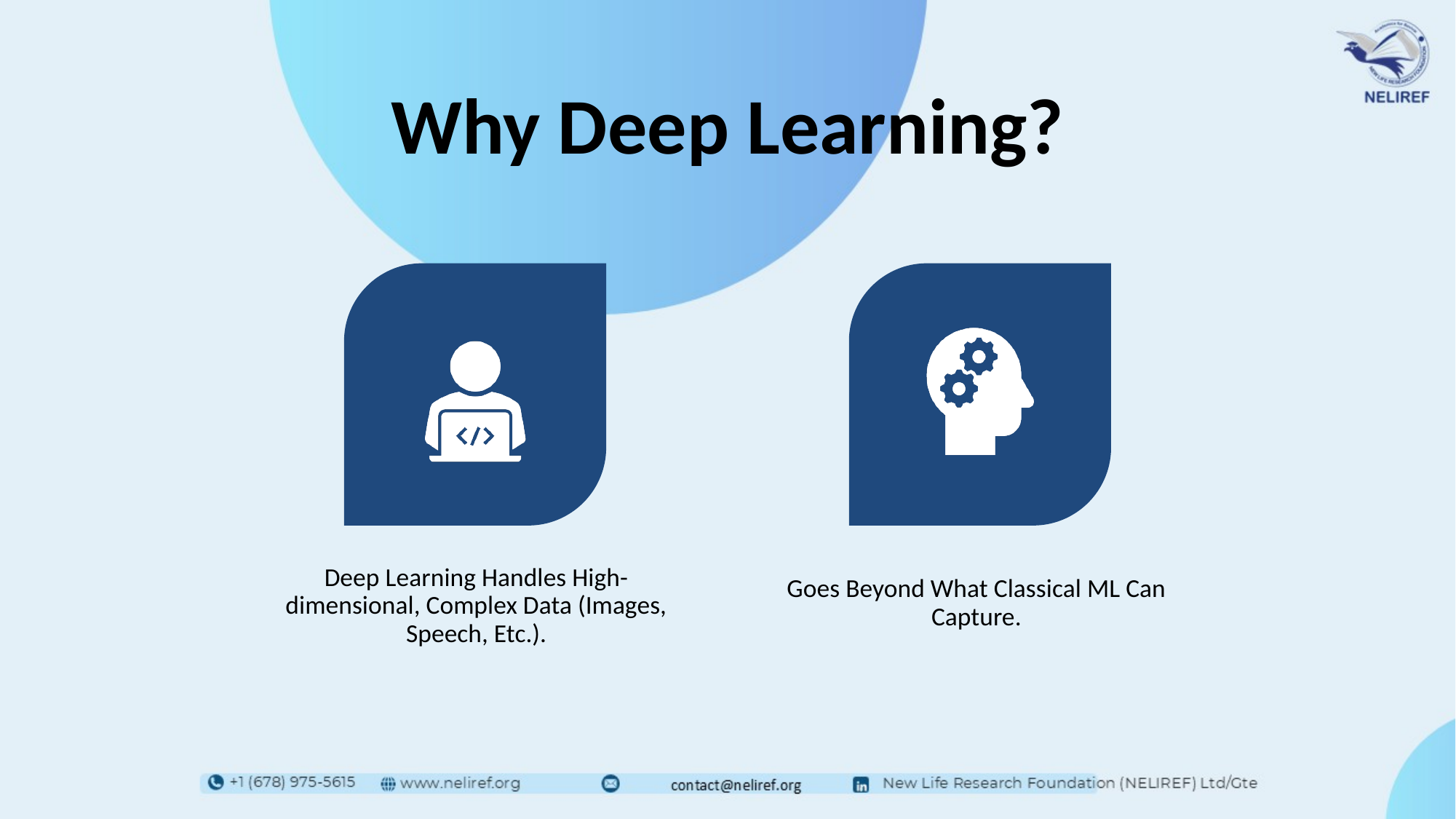

# Why Deep Learning?
Deep Learning Handles High-dimensional, Complex Data (Images, Speech, Etc.).
Goes Beyond What Classical ML Can Capture.